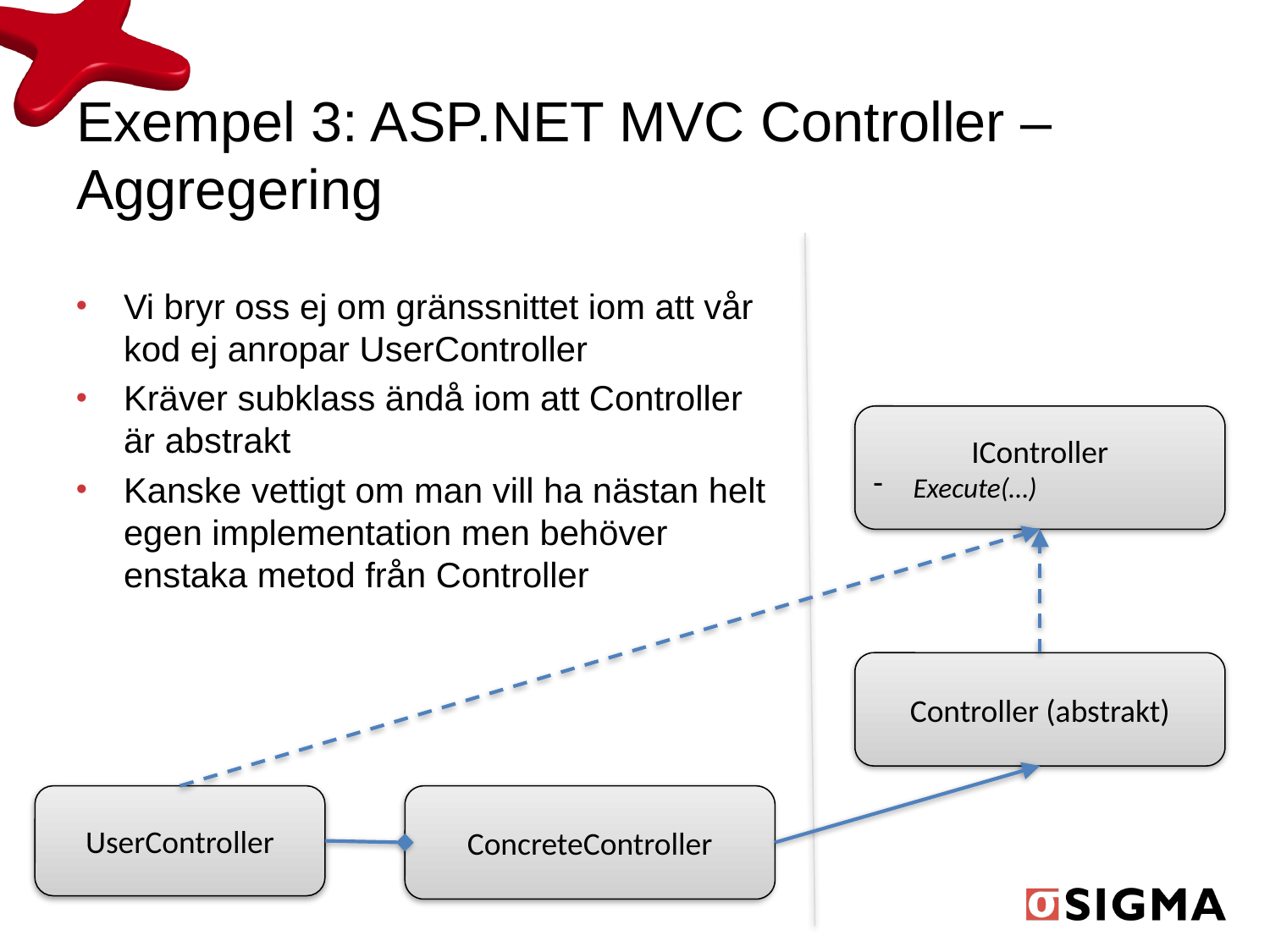

# Exempel 3: ASP.NET MVC Controller – Aggregering
Vi bryr oss ej om gränssnittet iom att vår kod ej anropar UserController
Kräver subklass ändå iom att Controller är abstrakt
Kanske vettigt om man vill ha nästan helt egen implementation men behöver enstaka metod från Controller
IController
Execute(…)
Controller (abstrakt)
UserController
ConcreteController